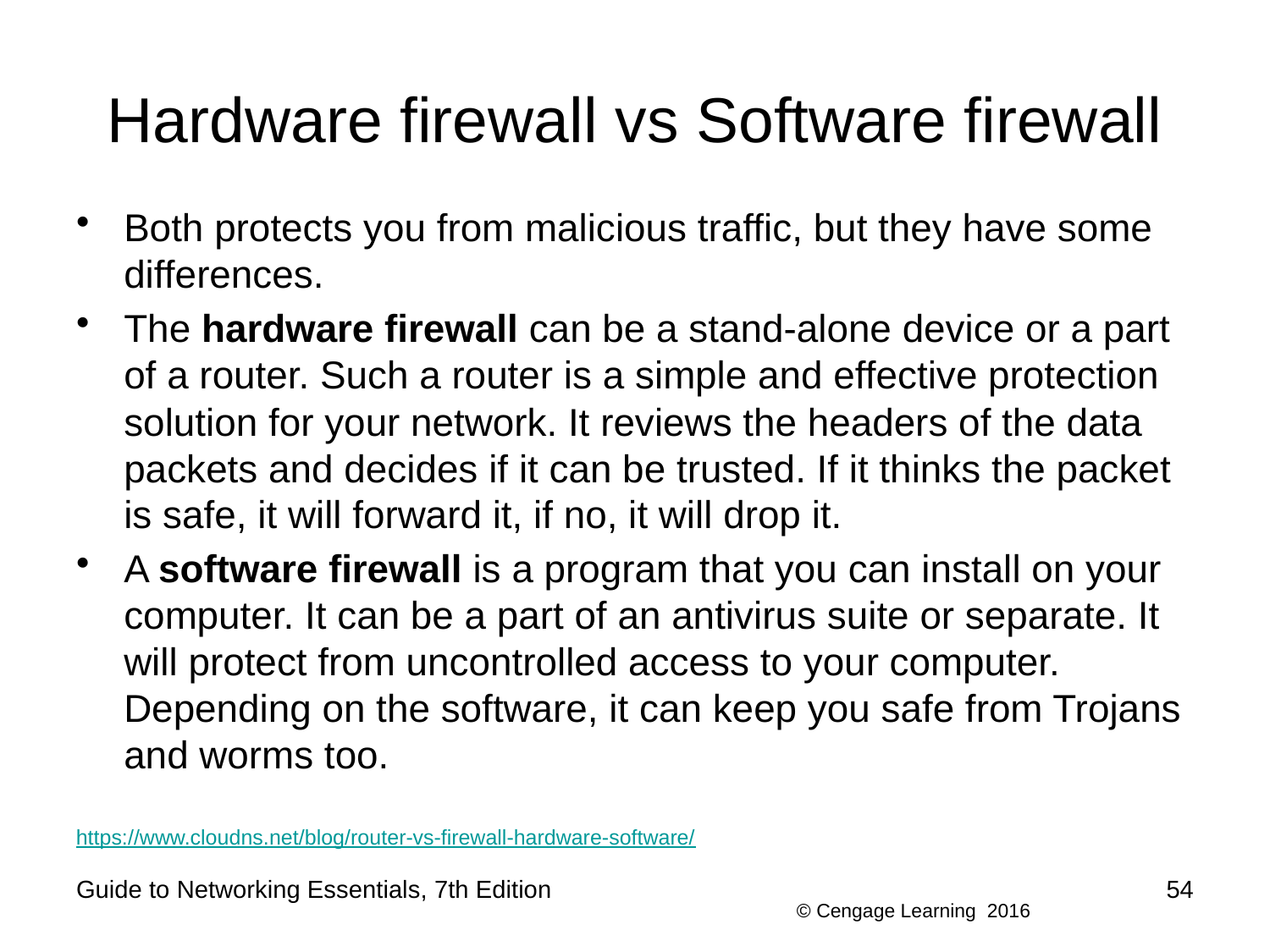

# Hardware firewall vs Software firewall
Both protects you from malicious traffic, but they have some differences.
The hardware firewall can be a stand-alone device or a part of a router. Such a router is a simple and effective protection solution for your network. It reviews the headers of the data packets and decides if it can be trusted. If it thinks the packet is safe, it will forward it, if no, it will drop it.
A software firewall is a program that you can install on your computer. It can be a part of an antivirus suite or separate. It will protect from uncontrolled access to your computer. Depending on the software, it can keep you safe from Trojans and worms too.

https://www.cloudns.net/blog/router-vs-firewall-hardware-software/
Guide to Networking Essentials, 7th Edition
54